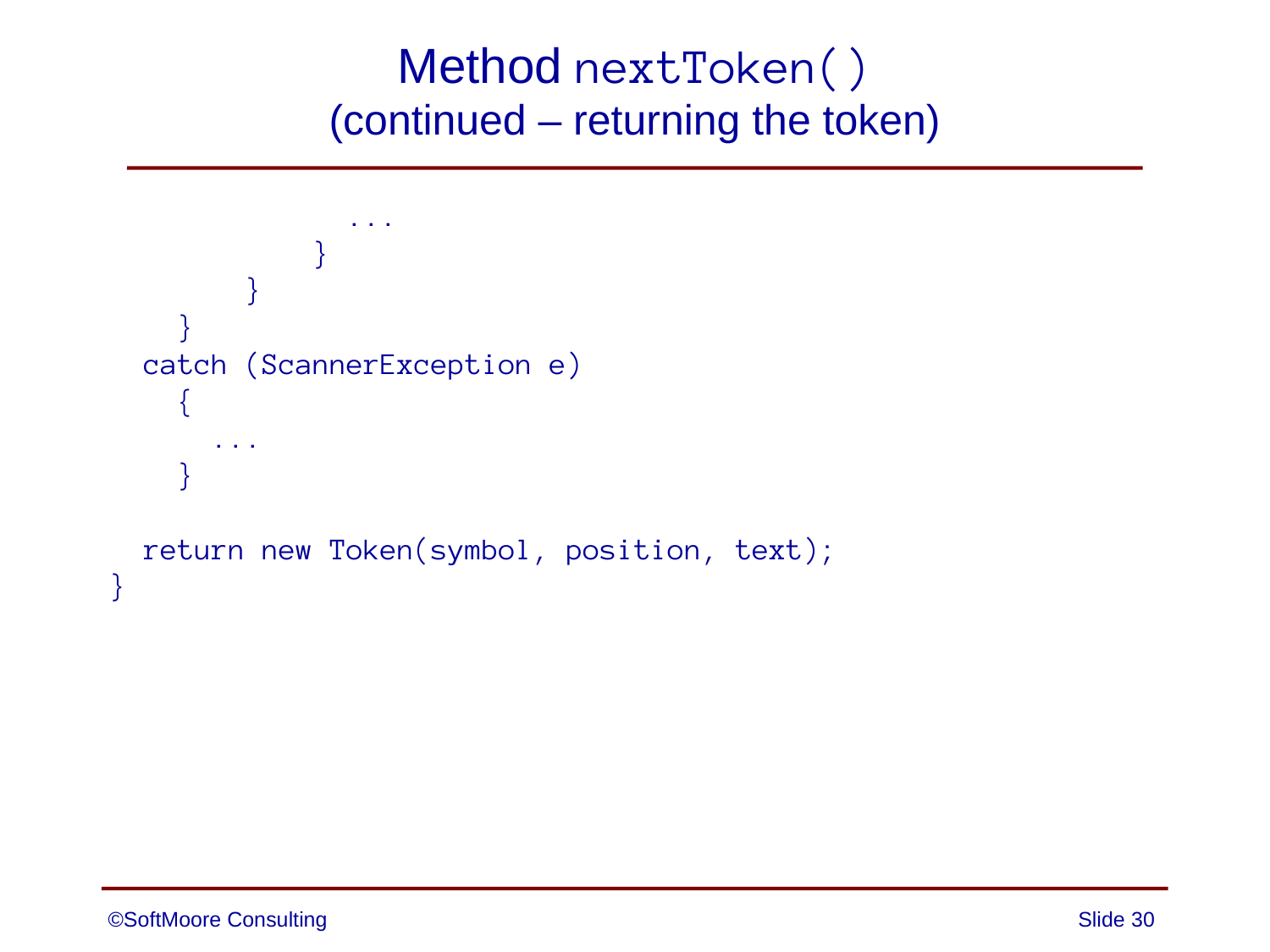

# Method nextToken() (continued – returning the token)
                ...
              }
          }
      }
    catch (ScannerException e)
      {
        ...
      }

    return new Token(symbol, position, text);
  }
©SoftMoore Consulting
Slide 30